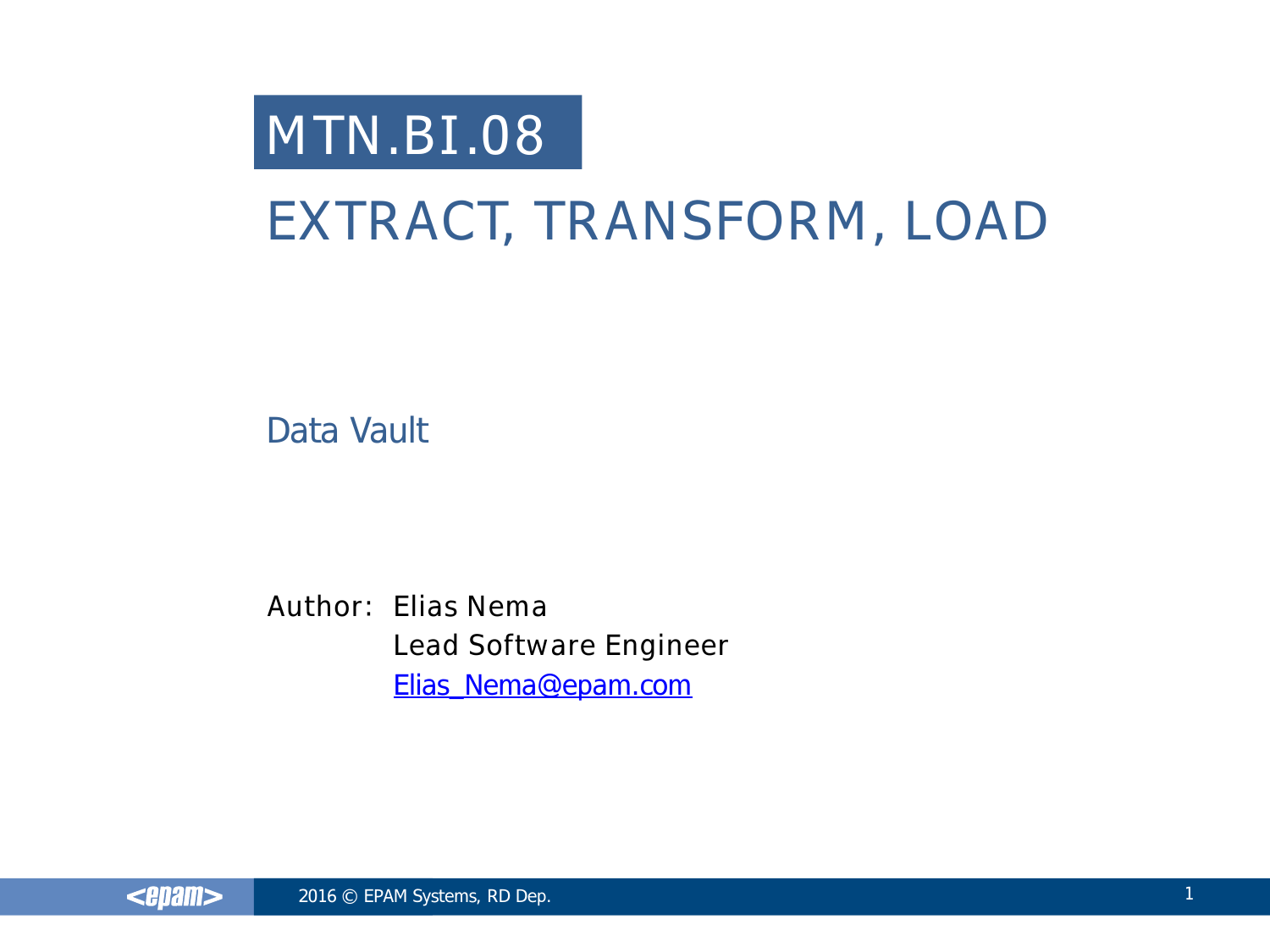

MTN.BI.08
# Extract, transform, load
Data Vault
Elias Nema
Lead Software Engineer
Elias_Nema@epam.com
1
2016 © EPAM Systems, RD Dep.